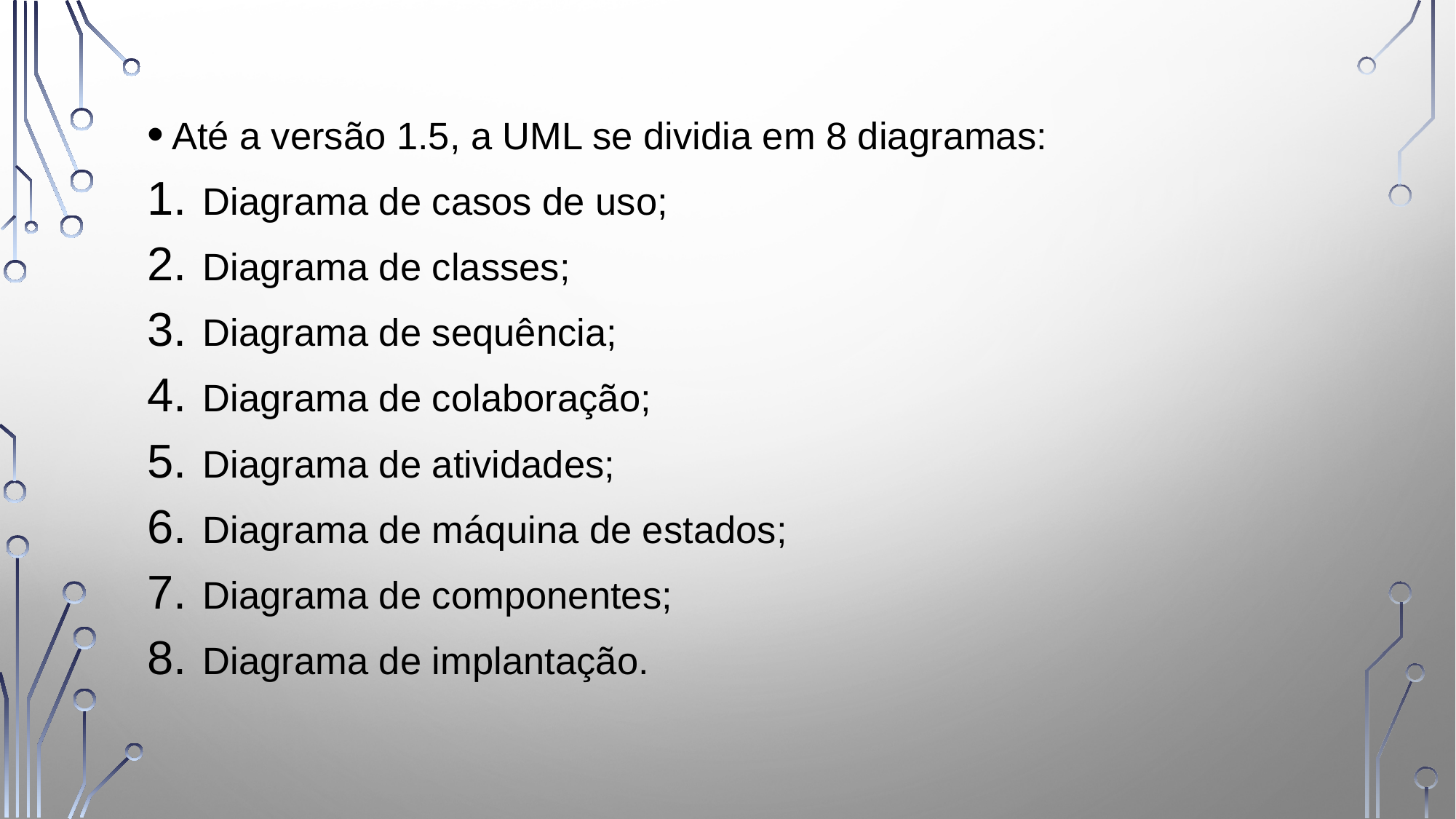

Até a versão 1.5, a UML se dividia em 8 diagramas:
Diagrama de casos de uso;
Diagrama de classes;
Diagrama de sequência;
Diagrama de colaboração;
Diagrama de atividades;
Diagrama de máquina de estados;
Diagrama de componentes;
Diagrama de implantação.
3